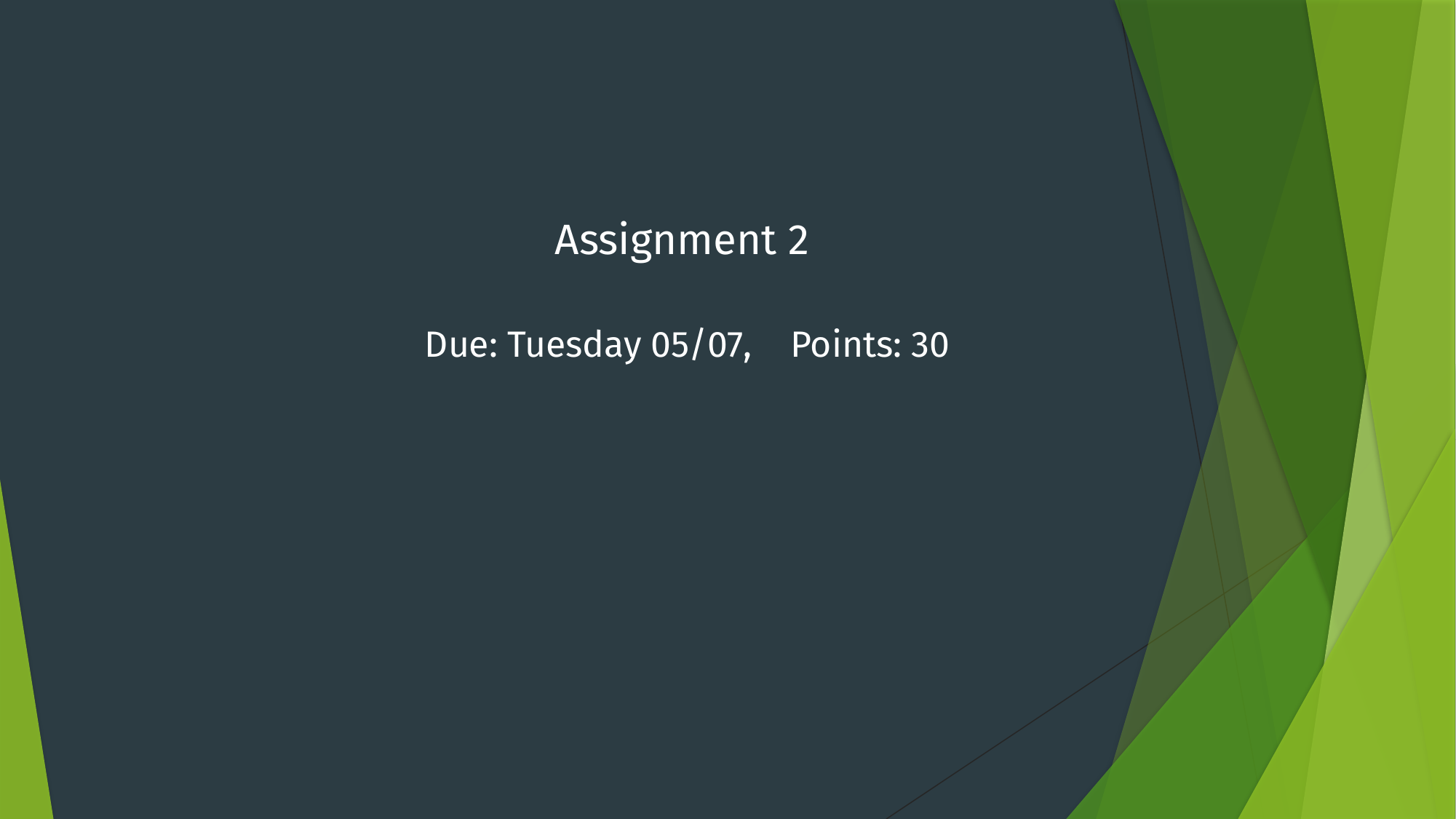

Assignment 2
Due: Tuesday 05/07,    Points: 30